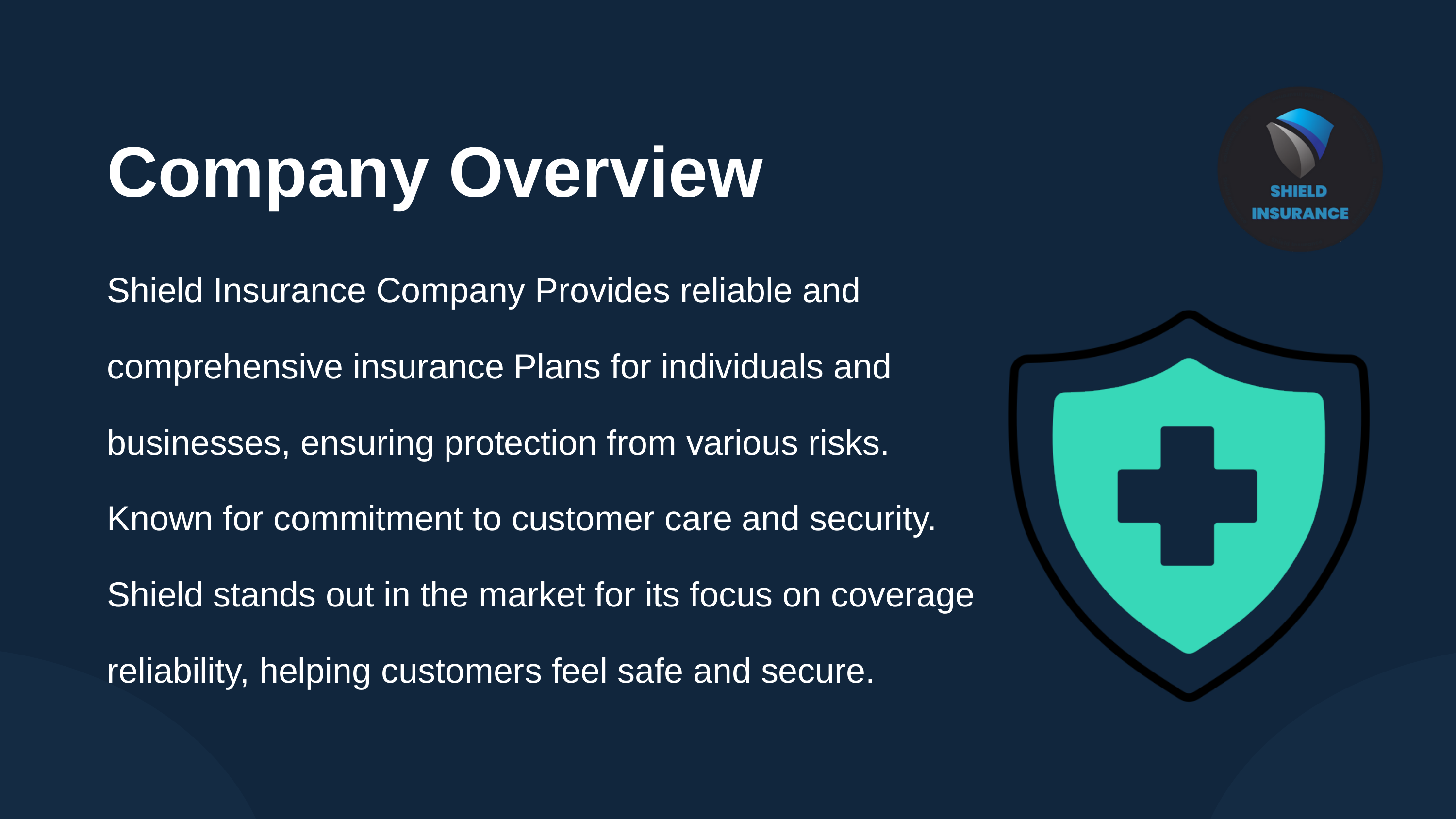

Company Overview
Shield Insurance Company Provides reliable and comprehensive insurance Plans for individuals and businesses, ensuring protection from various risks. Known for commitment to customer care and security. Shield stands out in the market for its focus on coverage reliability, helping customers feel safe and secure.